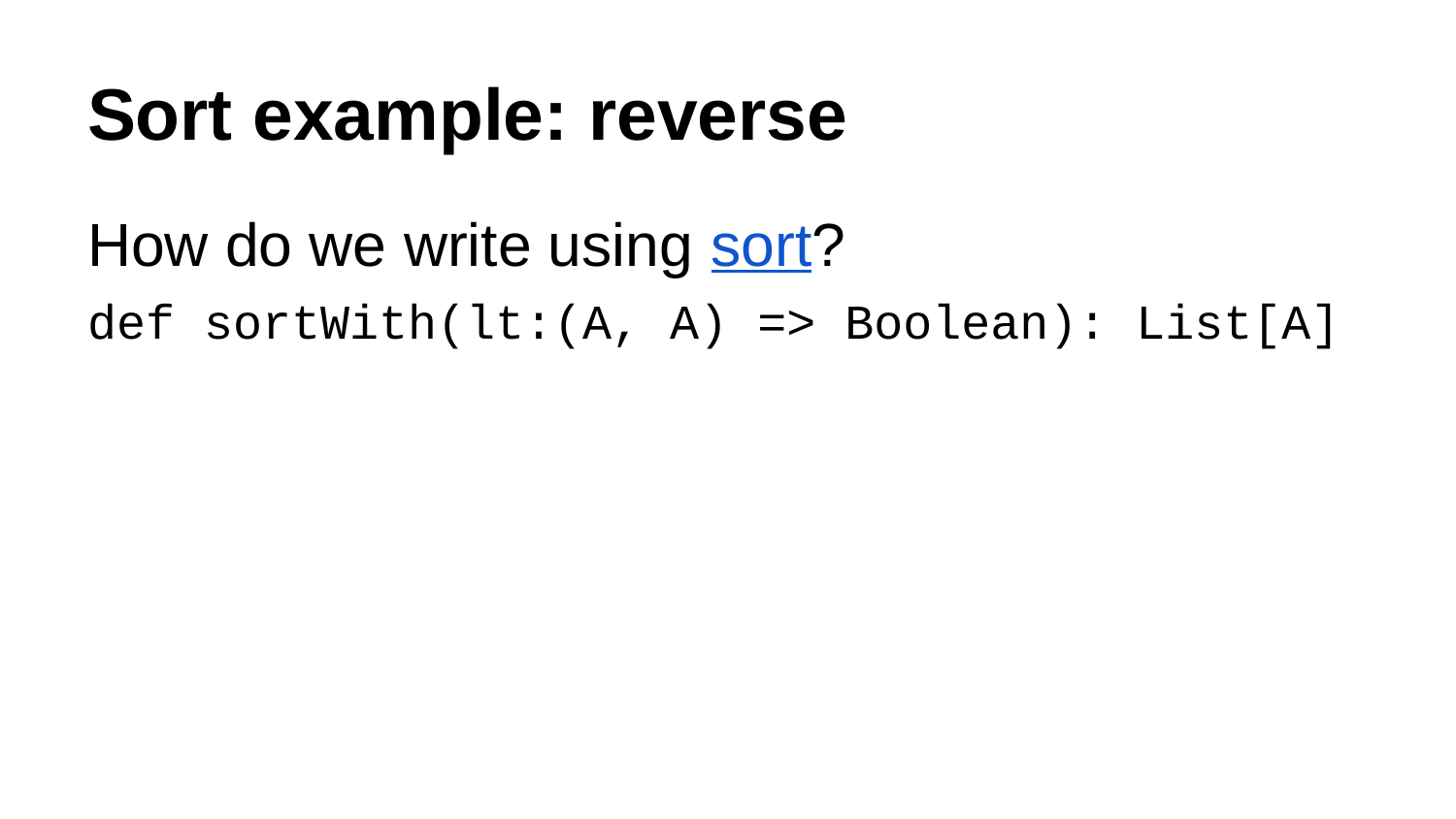

# Sort example: reverse
How do we write using sort?
def sortWith(lt:(A, A) => Boolean): List[A]